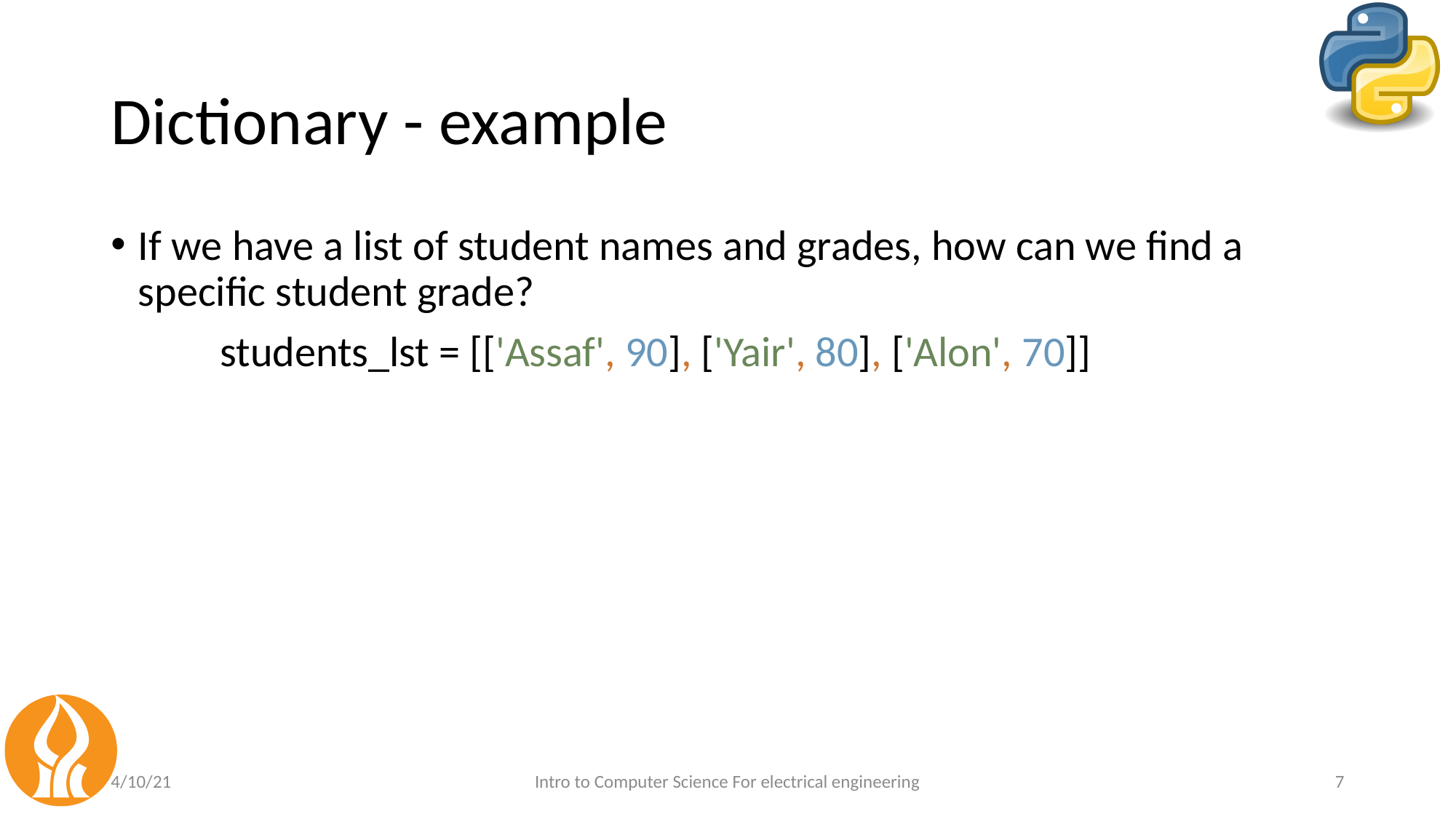

# Dictionary - example
If we have a list of student names and grades, how can we find a specific student grade?
	students_lst = [['Assaf', 90], ['Yair', 80], ['Alon', 70]]
4/10/21
Intro to Computer Science For electrical engineering
7